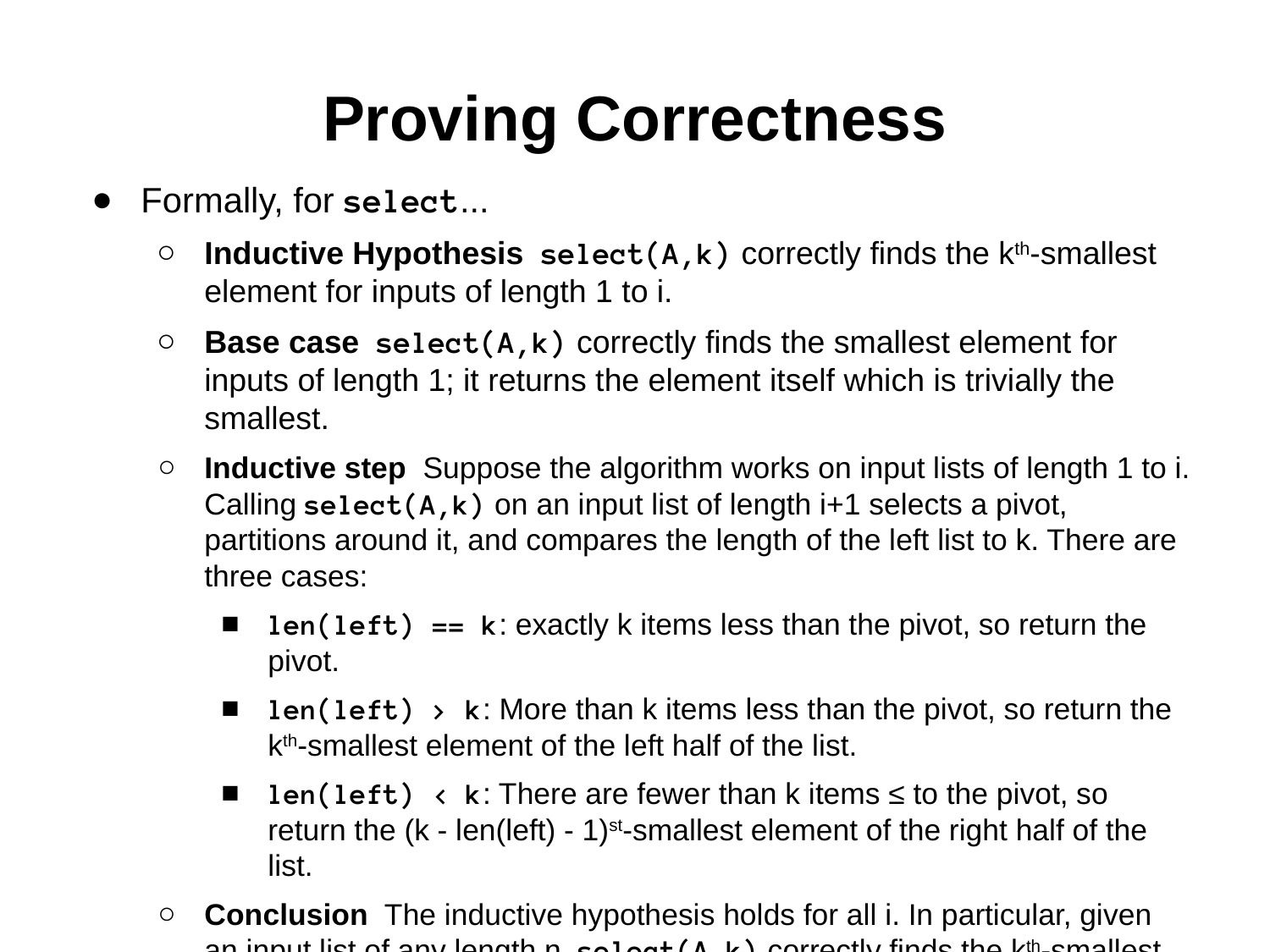

Proving Correctness
Formally, for select...

Inductive Hypothesis  select(A,k) correctly finds the kth-smallest element for inputs of length 1 to i.

Base case  select(A,k) correctly finds the smallest element for inputs of length 1; it returns the element itself which is trivially the smallest.

Inductive step  Suppose the algorithm works on input lists of length 1 to i. Calling select(A,k) on an input list of length i+1 selects a pivot, partitions around it, and compares the length of the left list to k. There are three cases:

len(left) == k: exactly k items less than the pivot, so return the pivot.

len(left) > k: More than k items less than the pivot, so return the kth-smallest element of the left half of the list.

len(left) < k: There are fewer than k items ≤ to the pivot, so return the (k - len(left) - 1)st-smallest element of the right half of the list.

Conclusion  The inductive hypothesis holds for all i. In particular, given an input list of any length n, select(A,k) correctly finds the kth-smallest element!